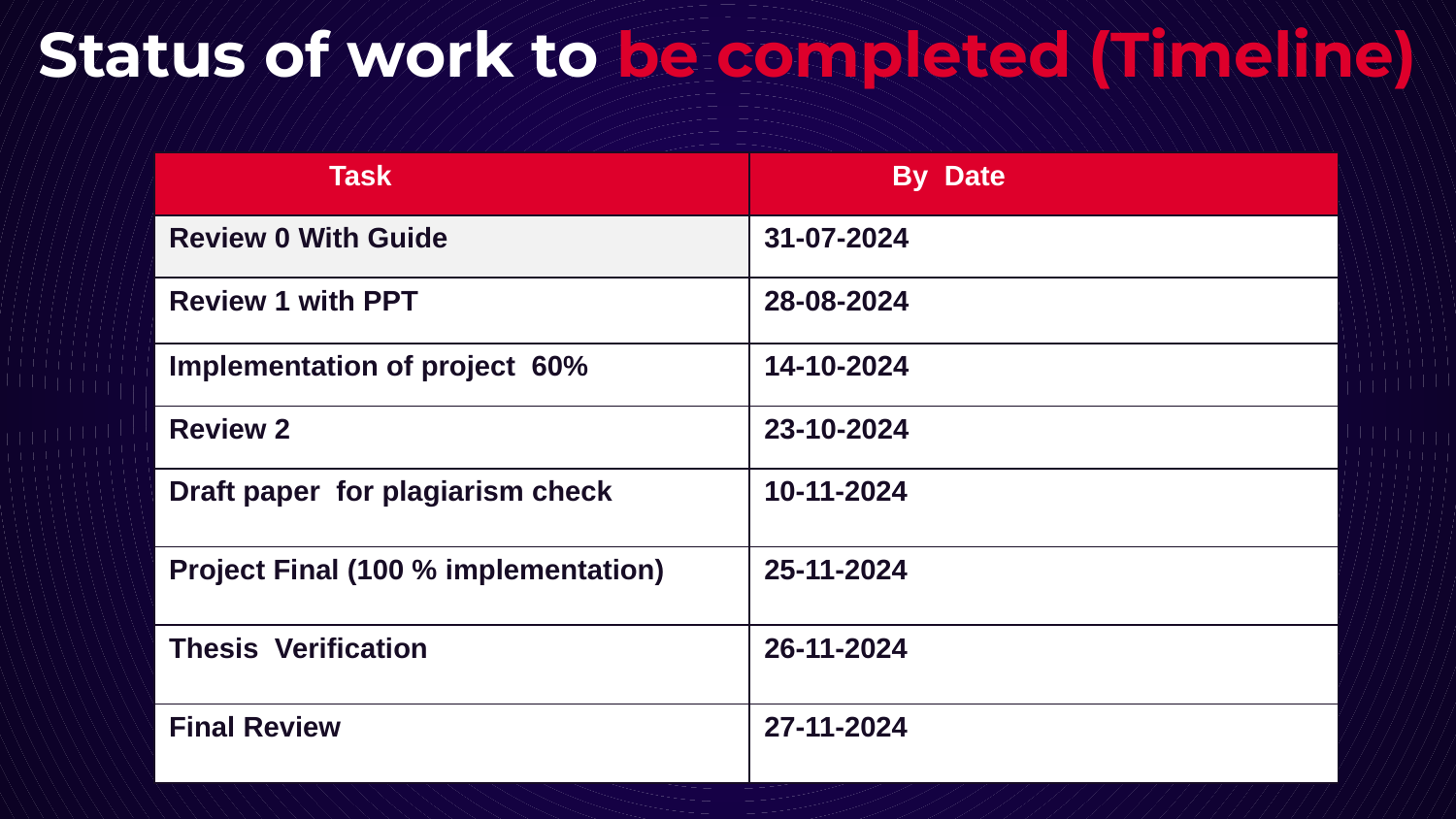

# Status of work to be completed (Timeline)
| Task | By Date |
| --- | --- |
| Review 0 With Guide | 31-07-2024 |
| Review 1 with PPT | 28-08-2024 |
| Implementation of project 60% | 14-10-2024 |
| Review 2 | 23-10-2024 |
| Draft paper for plagiarism check | 10-11-2024 |
| Project Final (100 % implementation) | 25-11-2024 |
| Thesis Verification | 26-11-2024 |
| Final Review | 27-11-2024 |